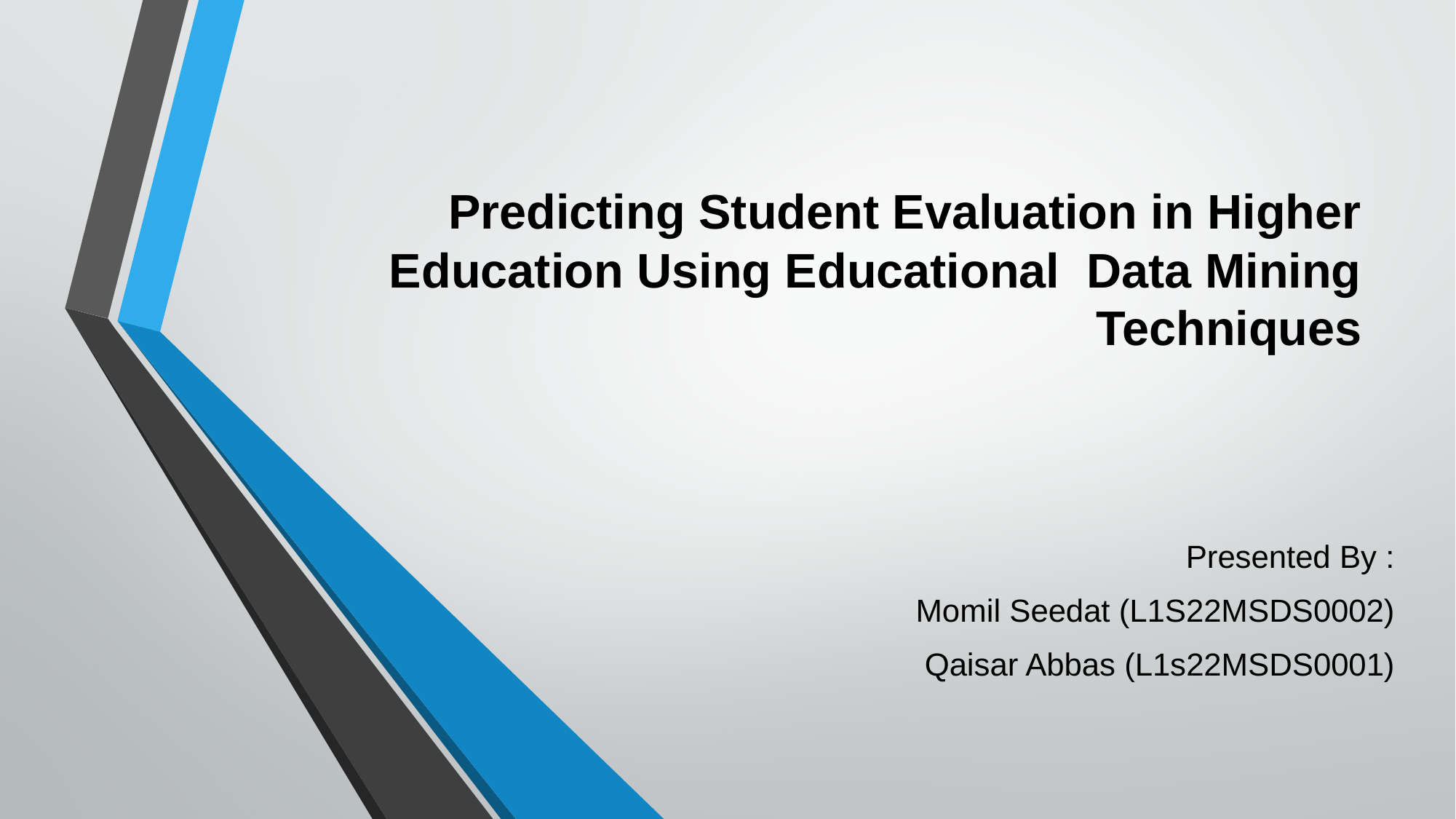

# Predicting Student Evaluation in Higher Education Using Educational  Data Mining Techniques

Presented By :
Momil Seedat (L1S22MSDS0002)
Qaisar Abbas (L1s22MSDS0001)